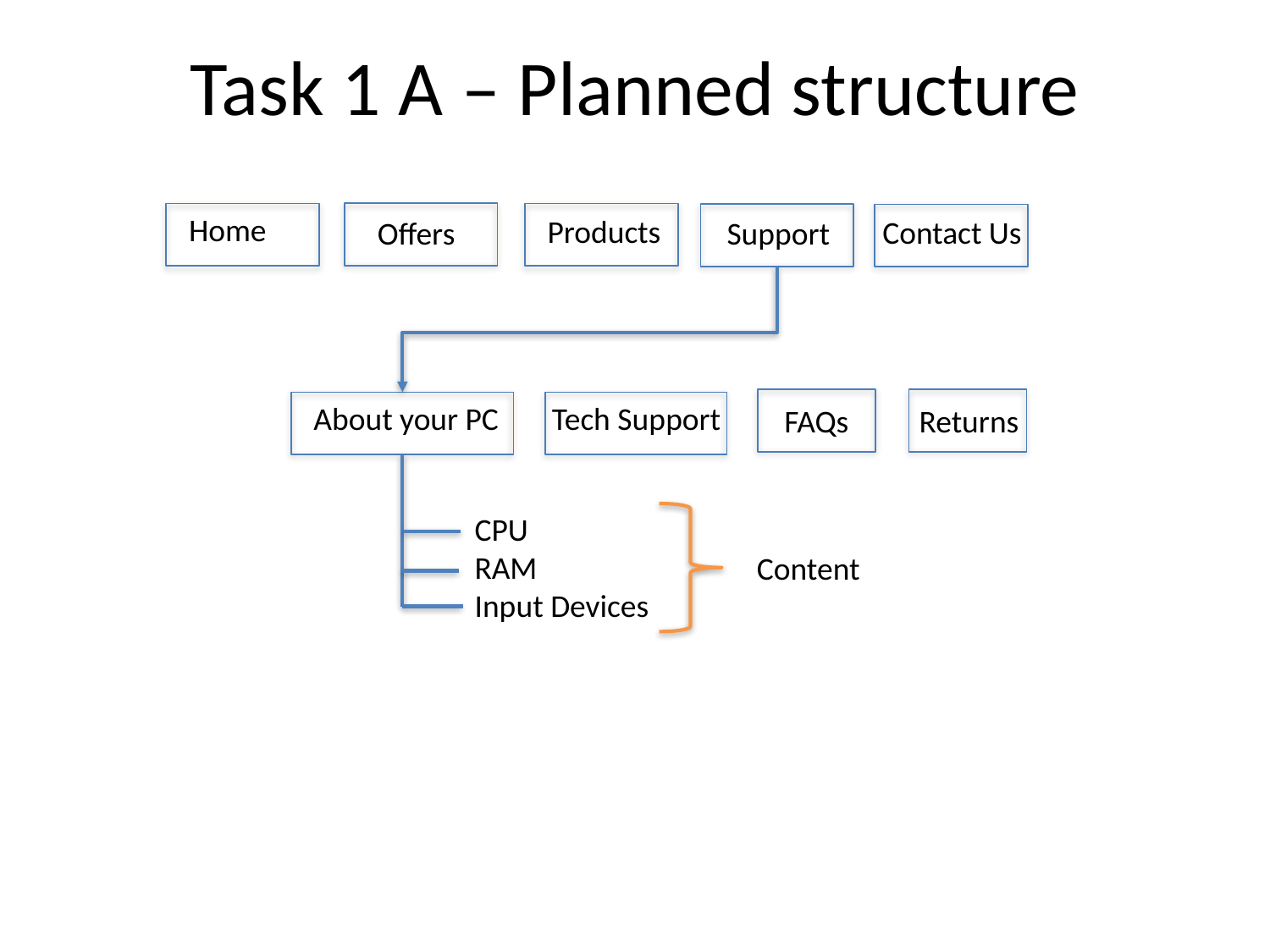

# Task 1 A – Planned structure

Home

Products
Contact Us
Offers
Support

About your PC
Tech Support

Returns
FAQs
CPU
RAM
Input Devices

Content